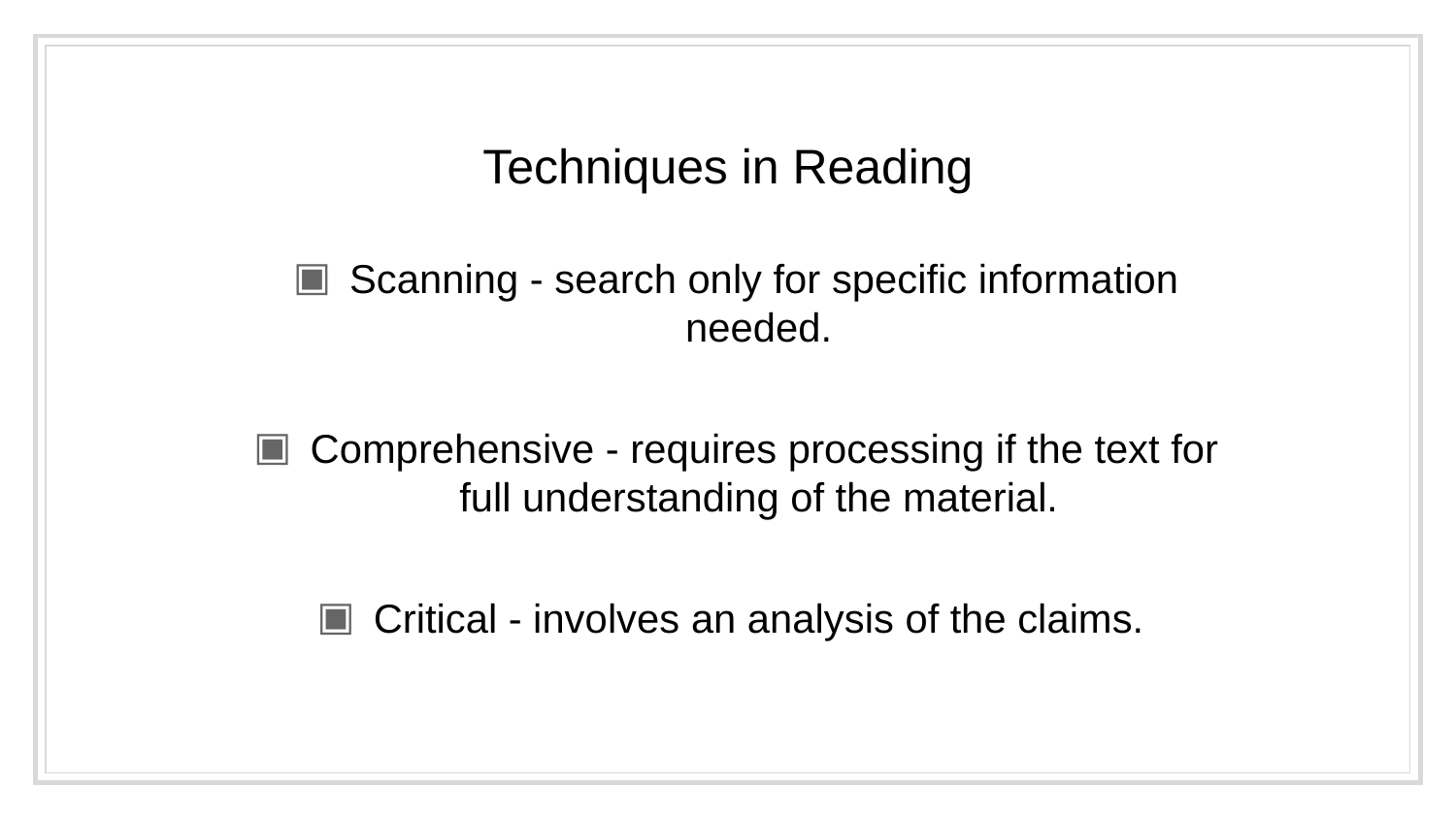

Techniques in Reading
Scanning - search only for specific information needed.

Comprehensive - requires processing if the text for full understanding of the material.

Critical - involves an analysis of the claims.